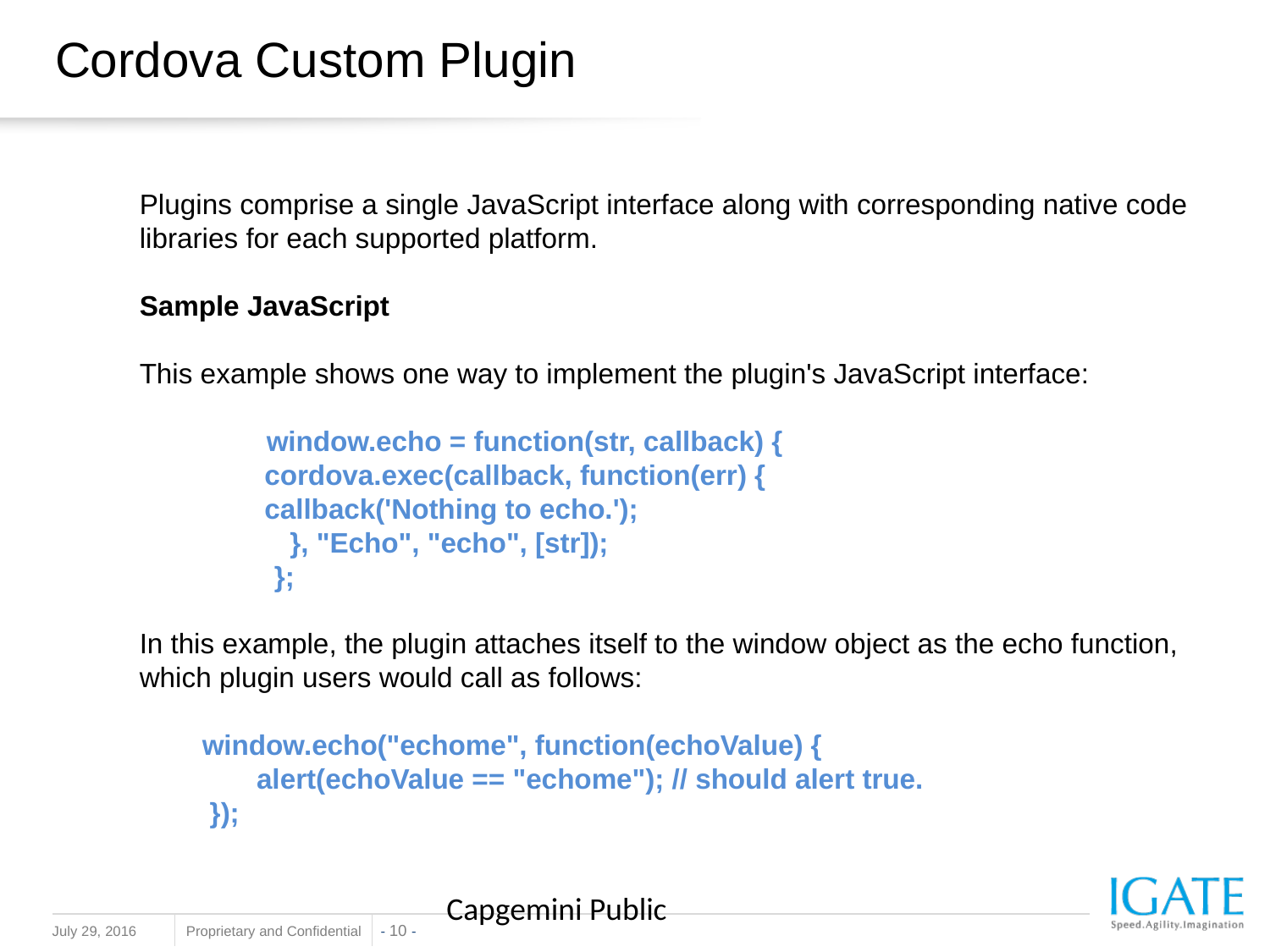

# Cordova Custom Plugin

Plugins comprise a single JavaScript interface along with corresponding native code libraries for each supported platform.

Sample JavaScript

This example shows one way to implement the plugin's JavaScript interface:

	window.echo = function(str, callback) {
                cordova.exec(callback, function(err) {
                callback('Nothing to echo.');
     	   }, "Echo", "echo", [str]);
   	 };

In this example, the plugin attaches itself to the window object as the echo function, which plugin users would call as follows:

        window.echo("echome", function(echoValue) {
               alert(echoValue == "echome"); // should alert true.
         });

Capgemini Public